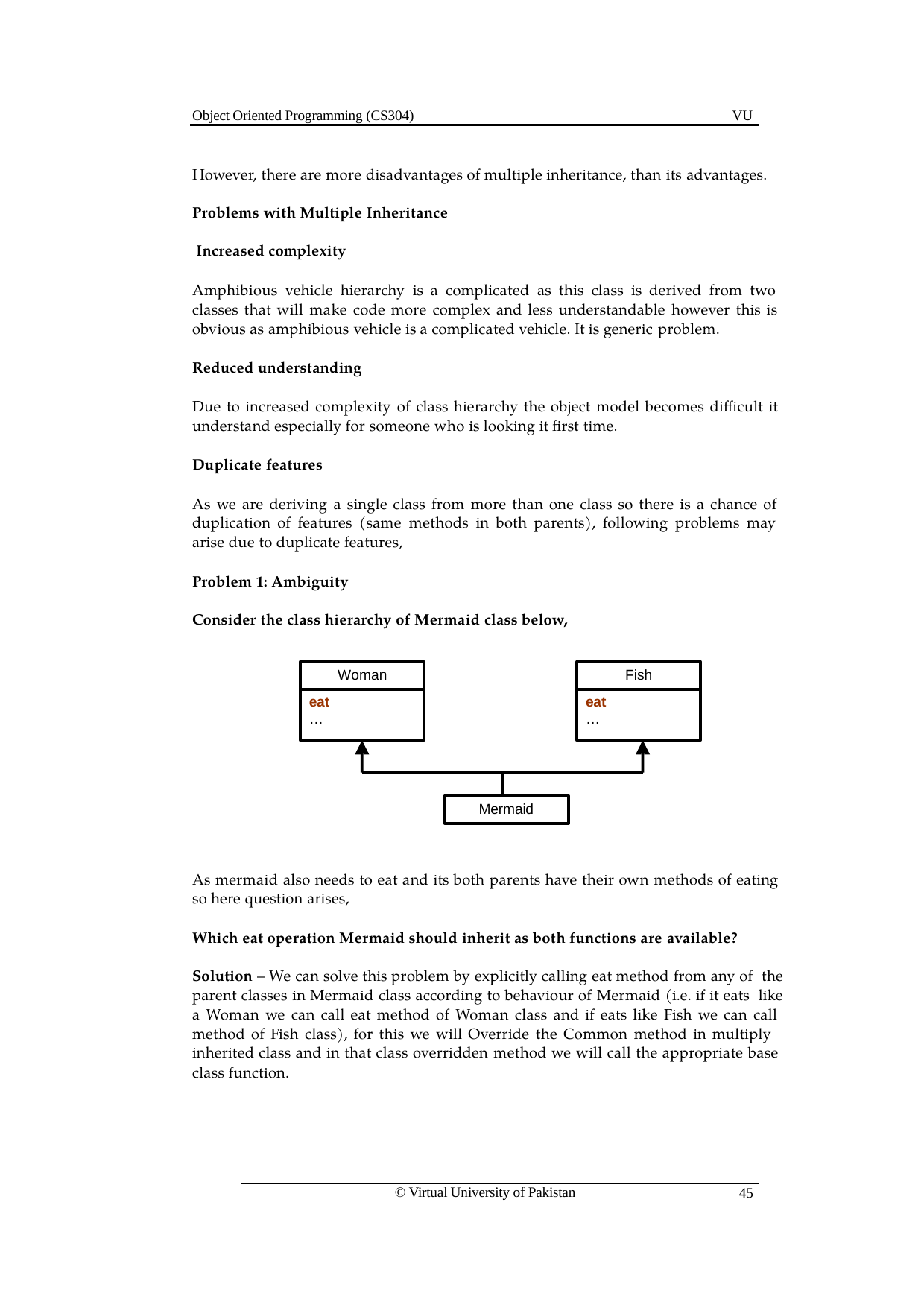

Object Oriented Programming (CS304)
VU

However, there are more disadvantages of multiple inheritance, than its advantages.
Problems with Multiple Inheritance  Increased complexity

Amphibious vehicle hierarchy is a complicated as this class is derived from two  classes that will make code more complex and less understandable however this is  obvious as amphibious vehicle is a complicated vehicle. It is generic problem.

Reduced understanding

Due to increased complexity of class hierarchy the object model becomes difficult it  understand especially for someone who is looking it first time.

Duplicate features

As we are deriving a single class from more than one class so there is a chance of  duplication of features (same methods in both parents), following problems may  arise due to duplicate features,

Problem 1: Ambiguity

Consider the class hierarchy of Mermaid class below,

Woman
Fish

eat
…
eat
…

Mermaid
As mermaid also needs to eat and its both parents have their own methods of eating  so here question arises,

Which eat operation Mermaid should inherit as both functions are available?

Solution – We can solve this problem by explicitly calling eat method from any of  the parent classes in Mermaid class according to behaviour of Mermaid (i.e. if it eats  like a Woman we can call eat method of Woman class and if eats like Fish we can call  method of Fish class), for this we will Override the Common method in multiply   inherited class and in that class overridden method we will call the appropriate base  class function.
© Virtual University of Pakistan

45